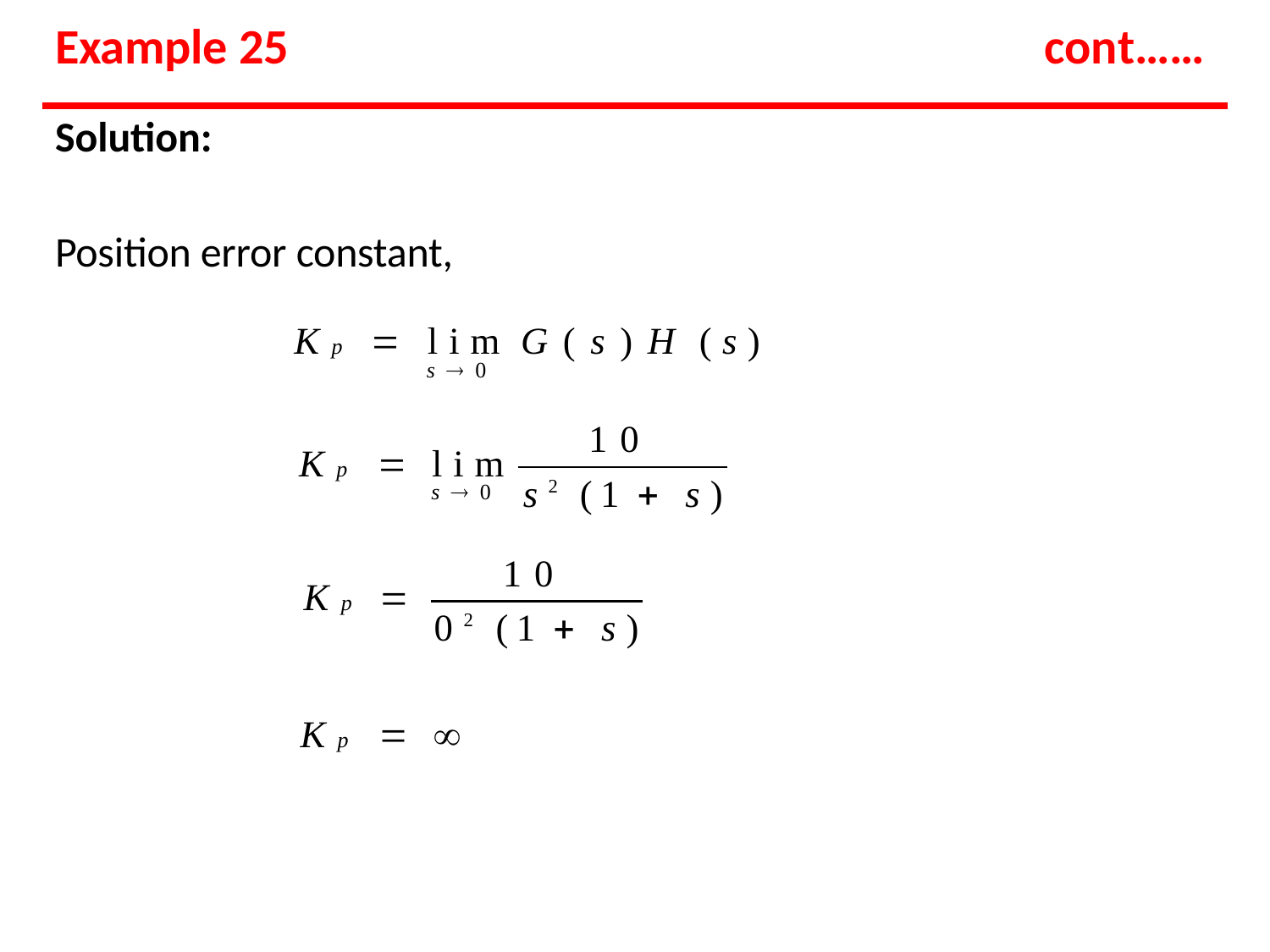

# Example 25
cont……

Solution:

Position error constant,

Kp = lim G(s)H (s)
s →0
10
Kp = lim
s2 (1 + s)

s →0
10
Kp =
02 (1 + s)

Kp = ∞